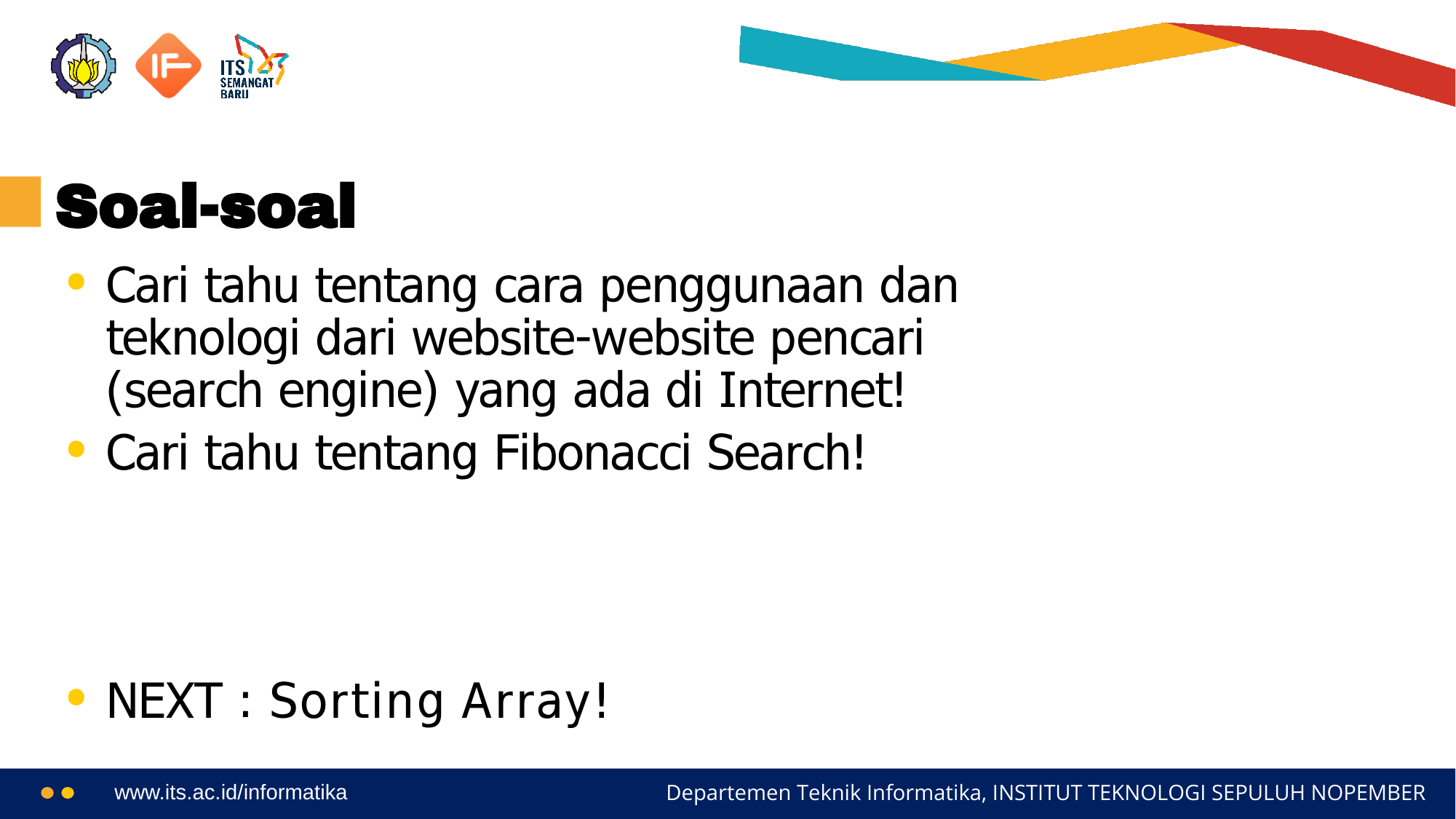

# Soal-soal
Cari tahu tentang cara penggunaan dan teknologi dari website-website pencari (search engine) yang ada di Internet!
Cari tahu tentang Fibonacci Search!

NEXT : Sorting Array!